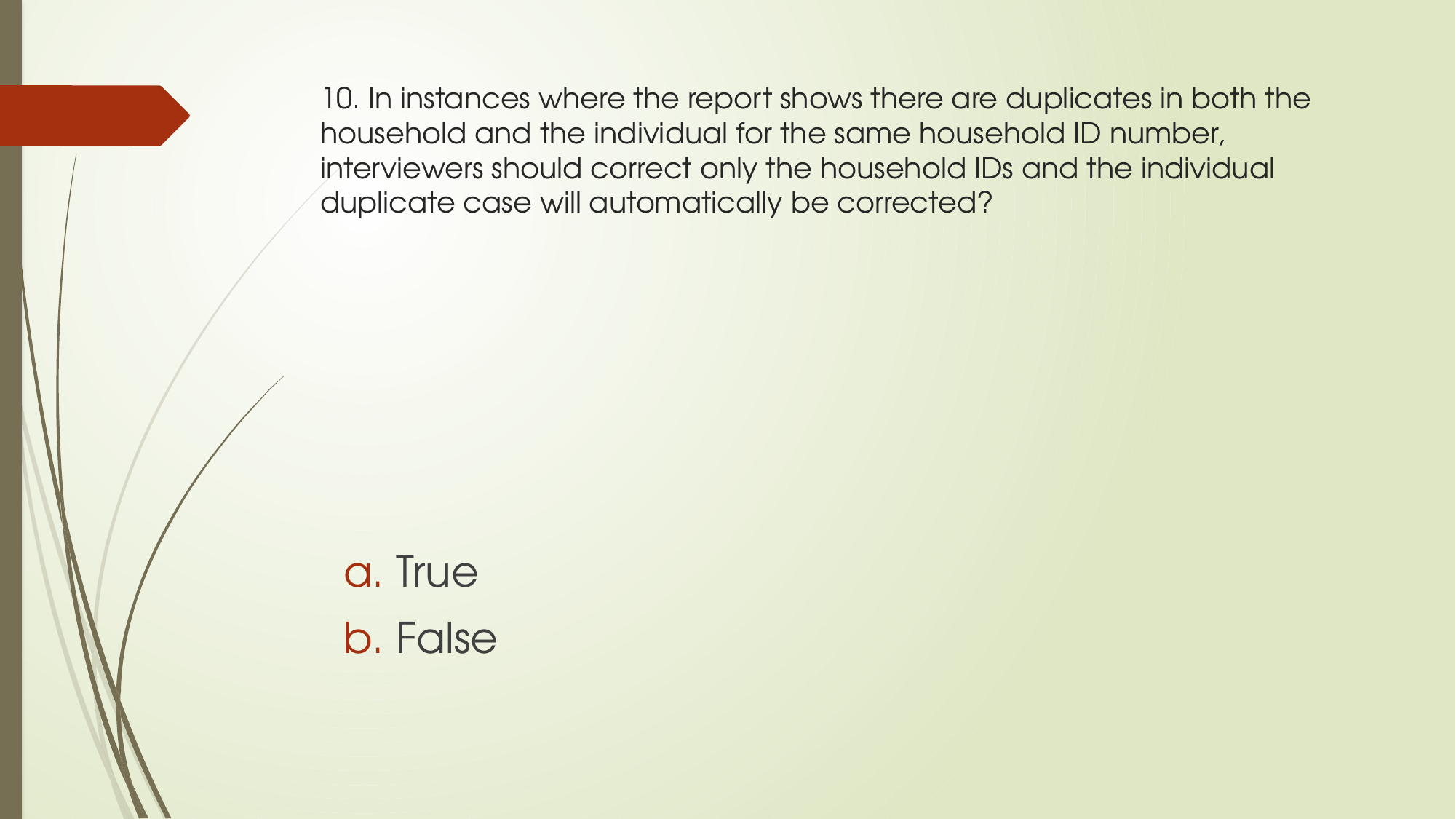

# 10. In instances where the report shows there are duplicates in both the household and the individual for the same household ID number, interviewers should correct only the household IDs and the individual duplicate case will automatically be corrected?
 True
 False